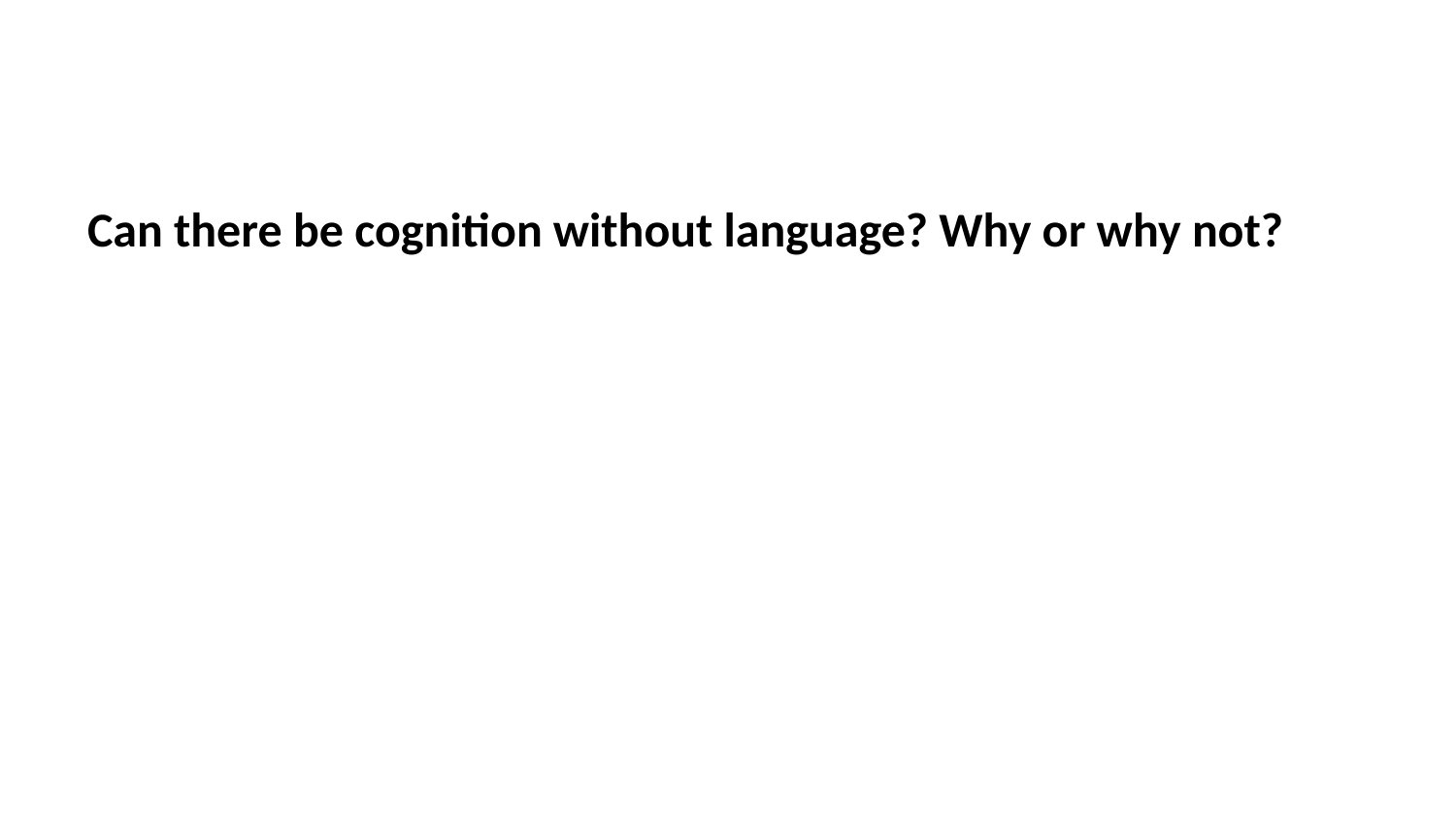

Can there be cognition without language? Why or why not?